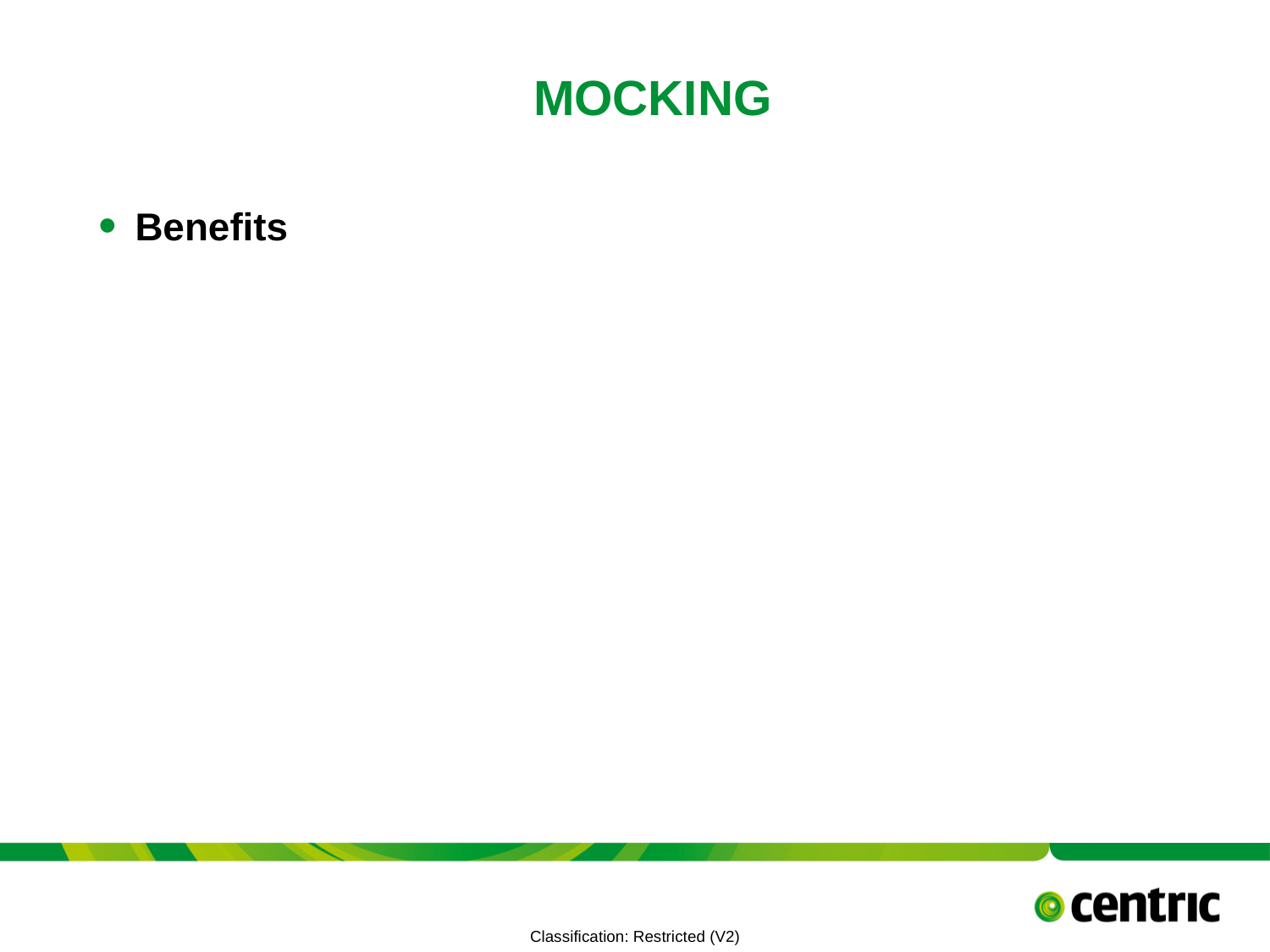

# Mocking
Benefits

TITLE PRESENTATION
July 6, 2021